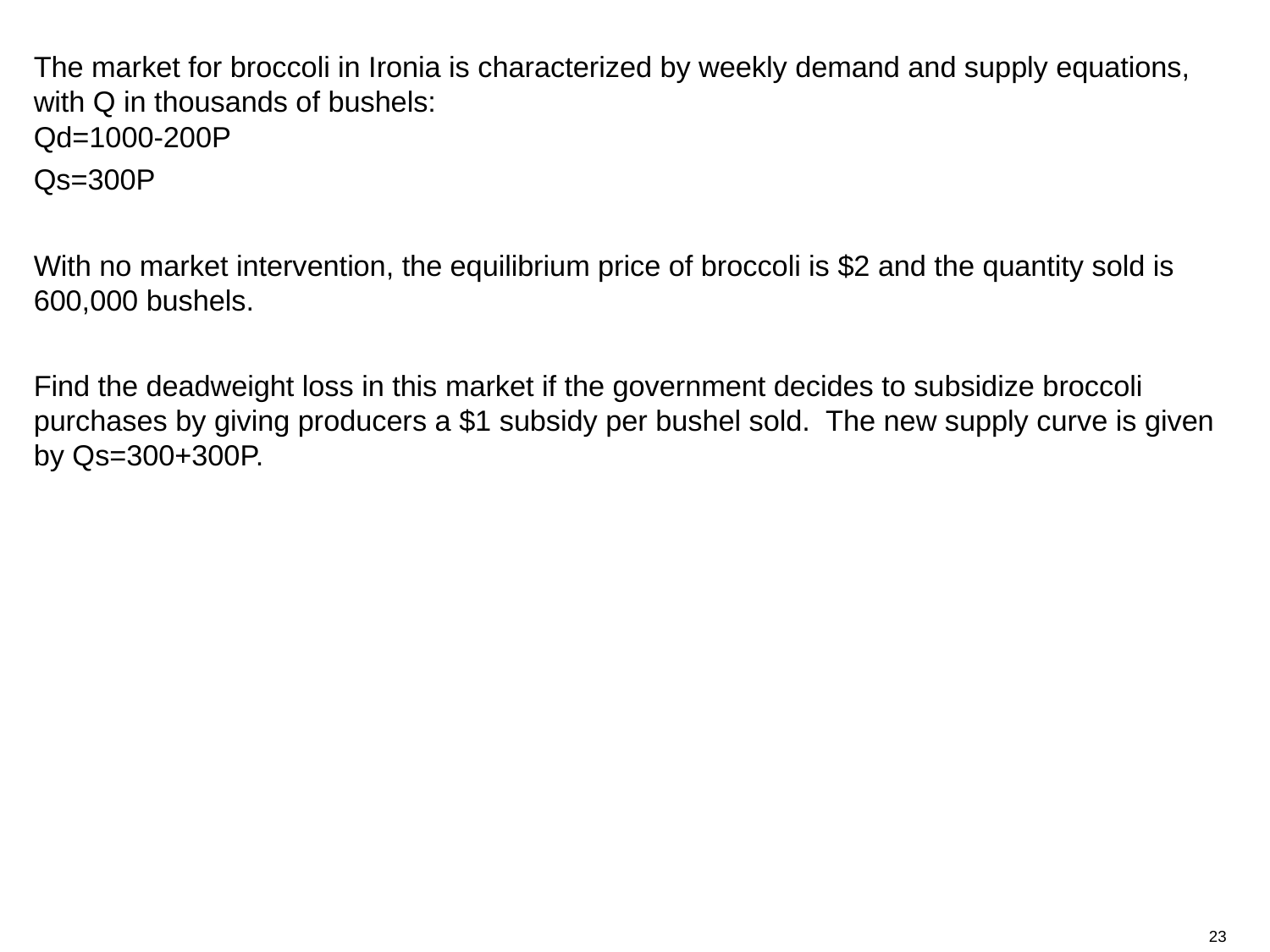

The market for broccoli in Ironia is characterized by weekly demand and supply equations, with Q in thousands of bushels:
Qd=1000-200P
Qs=300P

With no market intervention, the equilibrium price of broccoli is $2 and the quantity sold is 600,000 bushels.

Find the deadweight loss in this market if the government decides to subsidize broccoli purchases by giving producers a $1 subsidy per bushel sold.  The new supply curve is given by Qs=300+300P.